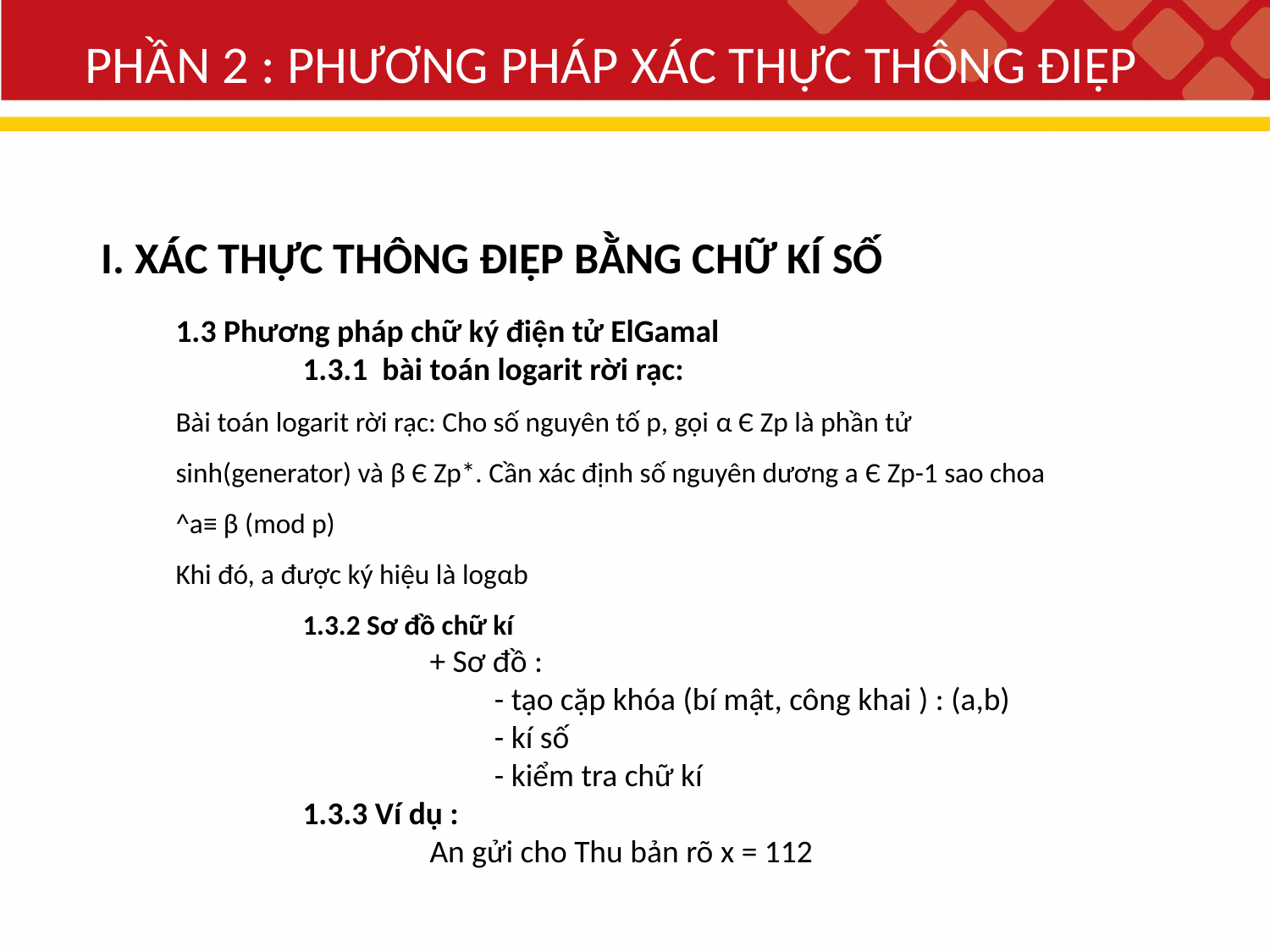

# PHẦN 2 : PHƯƠNG PHÁP XÁC THỰC THÔNG ĐIỆP
I. XÁC THỰC THÔNG ĐIỆP BẰNG CHỮ KÍ SỐ
1.3 Phương pháp chữ ký điện tử ElGamal
	1.3.1  bài toán logarit rời rạc:
Bài toán logarit rời rạc: Cho số nguyên tố p, gọi α Є Zp là phần tử sinh(generator) và β Є Zp*. Cần xác định số nguyên dương a Є Zp-1 sao choa ^a≡ β (mod p)
Khi đó, a được ký hiệu là logαb
	1.3.2 Sơ đồ chữ kí
		+ Sơ đồ :
		         - tạo cặp khóa (bí mật, công khai ) : (a,b)
		         - kí số
 		         - kiểm tra chữ kí
	1.3.3 Ví dụ :
		An gửi cho Thu bản rõ x = 112